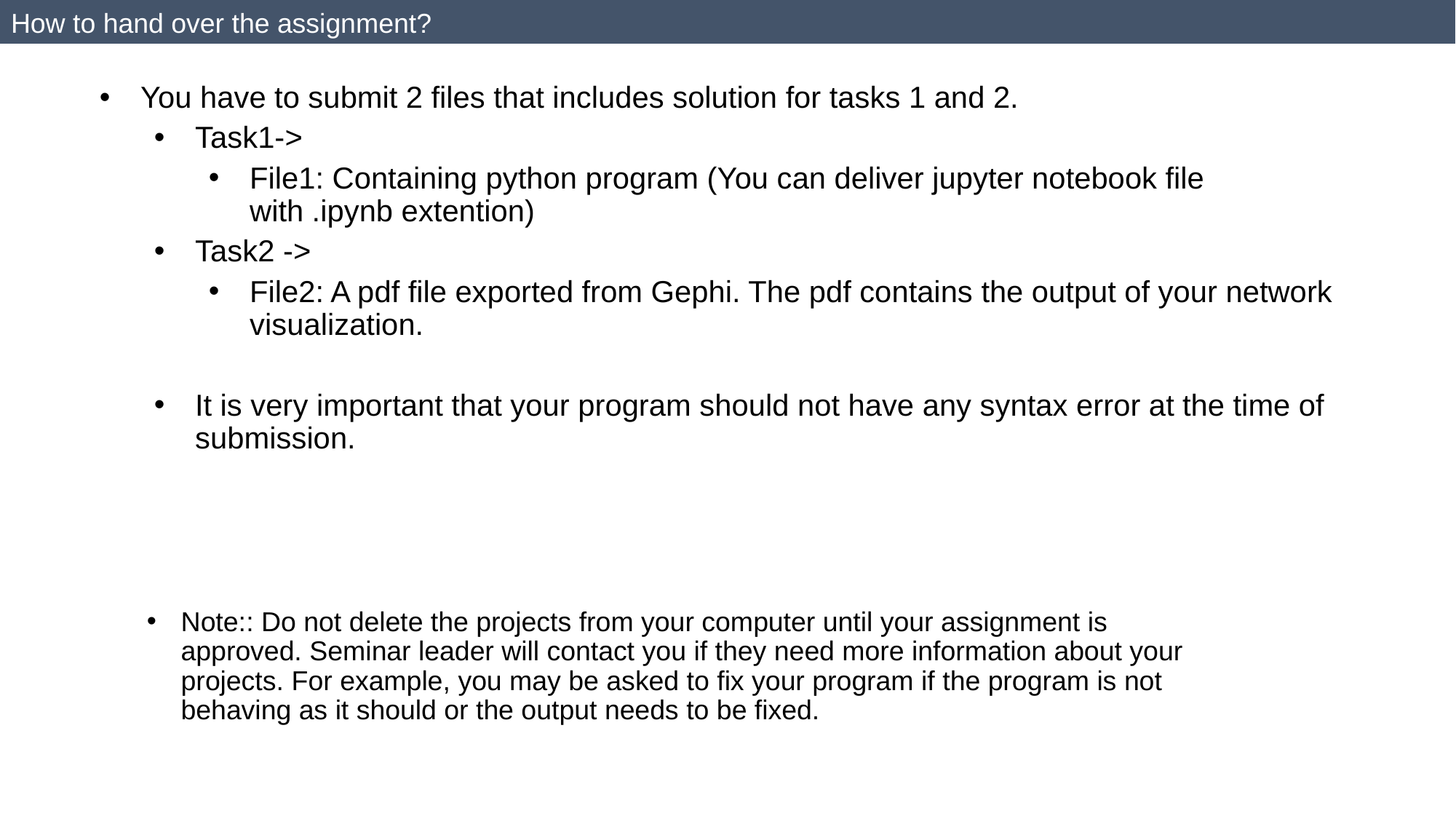

How to hand over the assignment?
You have to submit 2 files that includes solution for tasks 1 and 2.
Task1->
File1: Containing python program (You can deliver jupyter notebook file with .ipynb extention)
Task2 ->
File2: A pdf file exported from Gephi. The pdf contains the output of your network visualization.

It is very important that your program should not have any syntax error at the time of submission.
Note:: Do not delete the projects from your computer until your assignment is approved. Seminar leader will contact you if they need more information about your projects. For example, you may be asked to fix your program if the program is not behaving as it should or the output needs to be fixed.